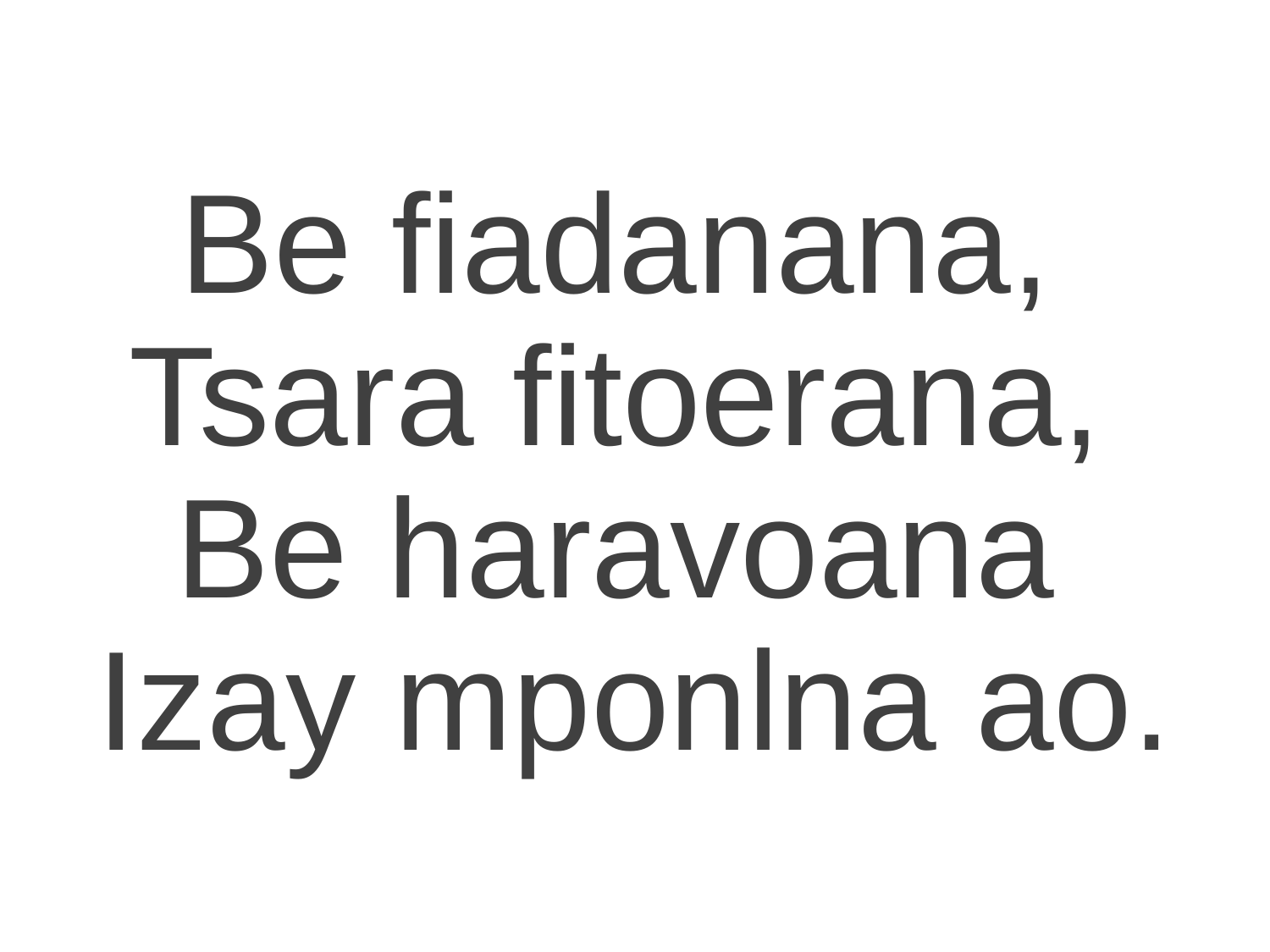

Be fiadanana,
Tsara fitoerana,
Be haravoana
Izay mponlna ao.